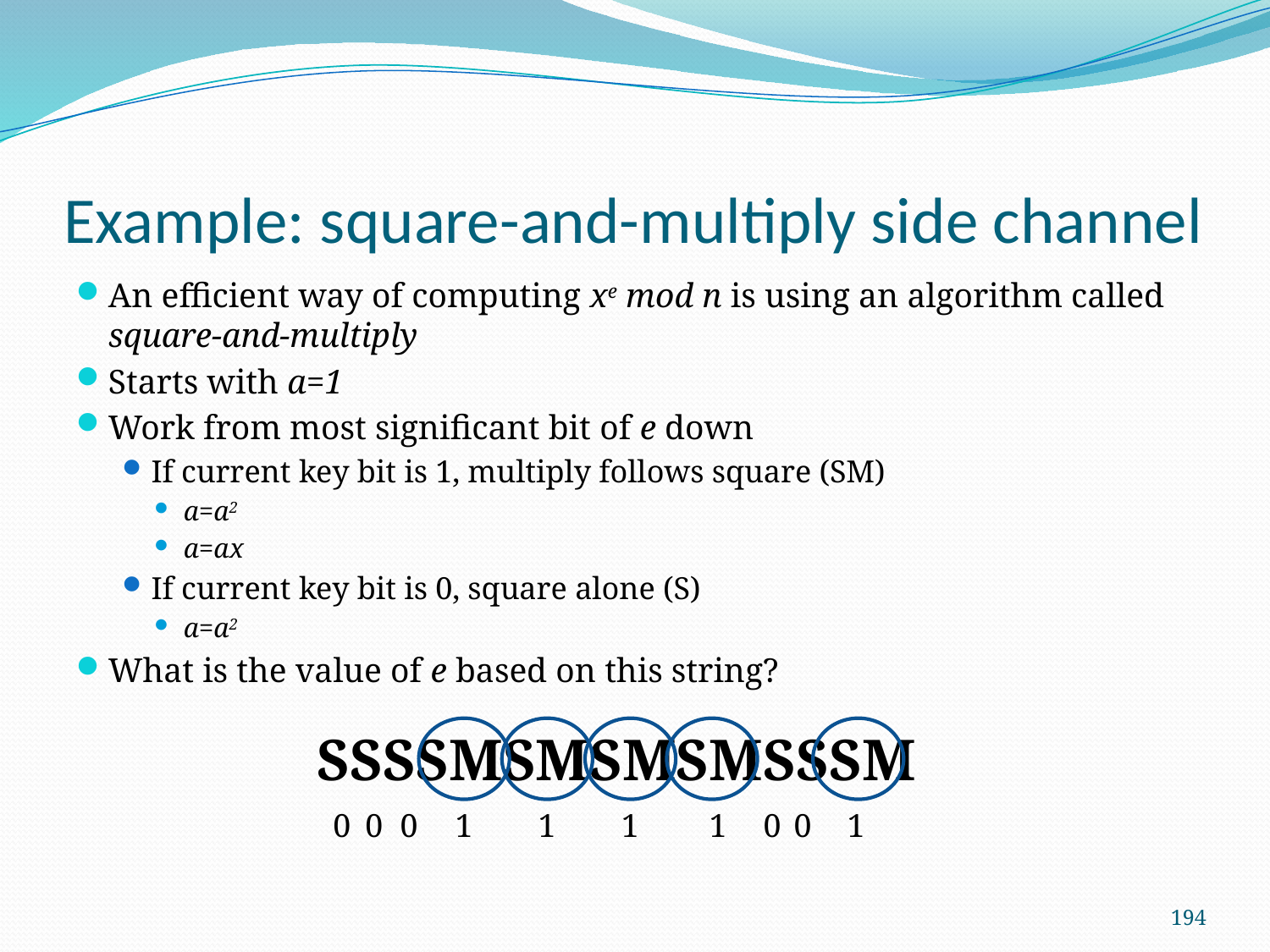

# Example: square-and-multiply side channel
An efficient way of computing xe mod n is using an algorithm called square-and-multiply
Starts with a=1
Work from most significant bit of e down
If current key bit is 1, multiply follows square (SM)
a=a2
a=ax
If current key bit is 0, square alone (S)
a=a2
What is the value of e based on this string?

SSSSMSMSMSMSSSM
0
0
1
1
1
1
0
1
0
0
194